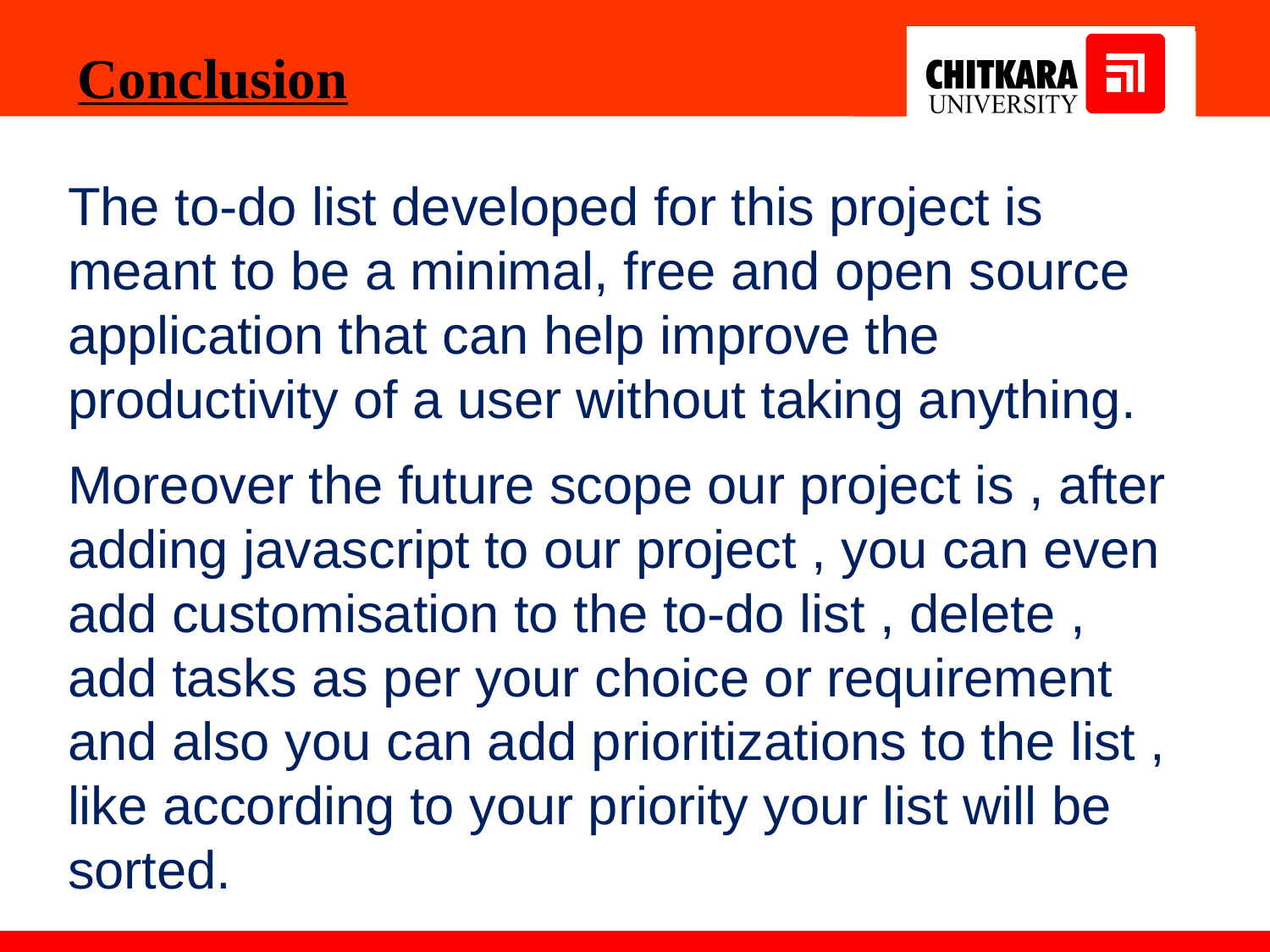

Conclusion
The to-do list developed for this project is meant to be a minimal, free and open source application that can help improve the productivity of a user without taking anything.
Moreover the future scope our project is , after adding javascript to our project , you can even add customisation to the to-do list , delete , add tasks as per your choice or requirement and also you can add prioritizations to the list , like according to your priority your list will be sorted.